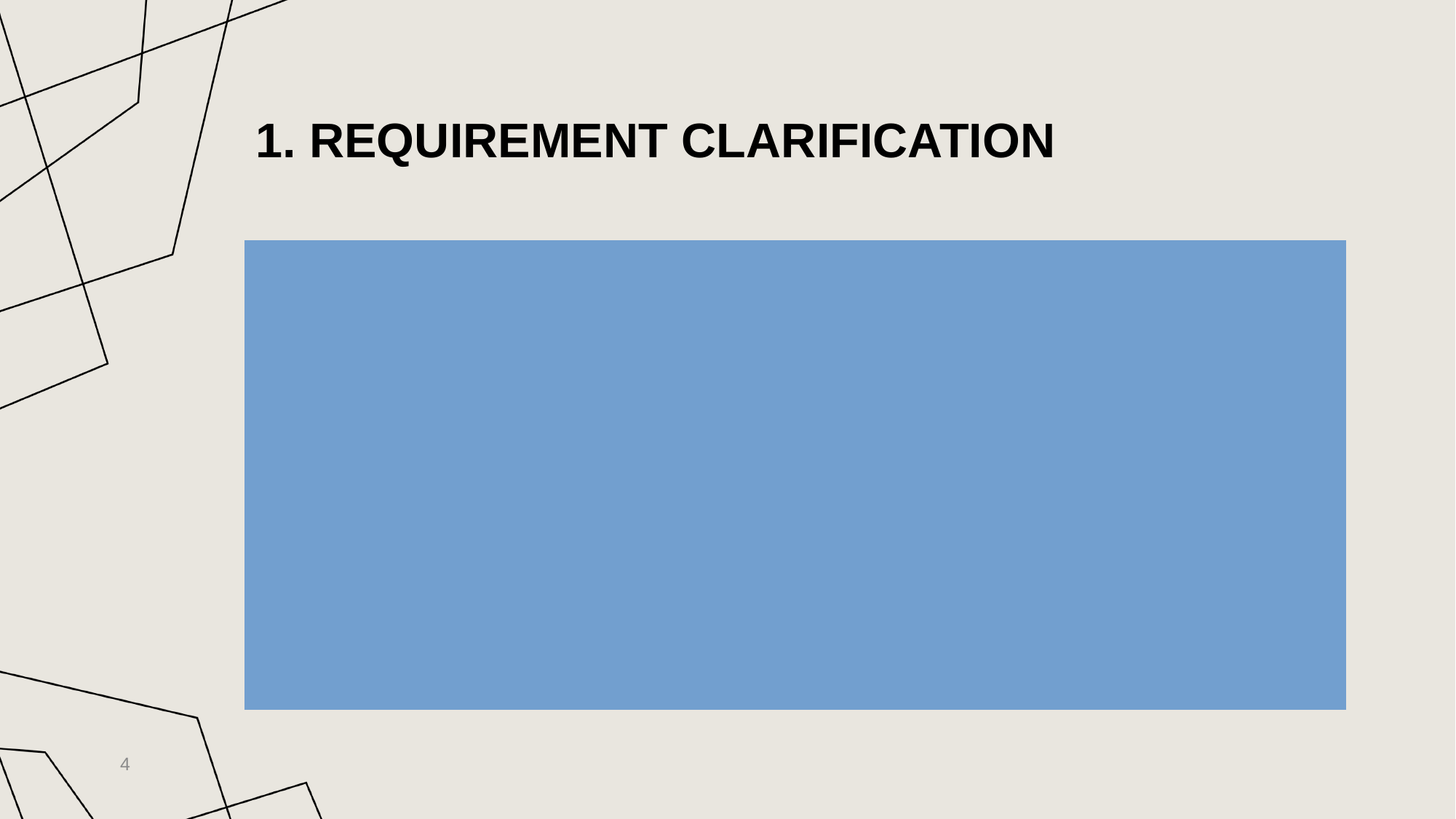

# 1. Requirement Clarification
Non-Functional Requirements
Low Latency
The system should provide near real-time responses for trade calculations
High Availability
The system should be resilient to API failures from exchanges
Scalability
The architecture should handle multiple exchanges and large trading volumes
Fault Tolerance
Ensure fallback mechanisms in case of API failures or data inconsistencies
Security
Secure API endpoints and prevent abuse (e.g., rate limiting)
4